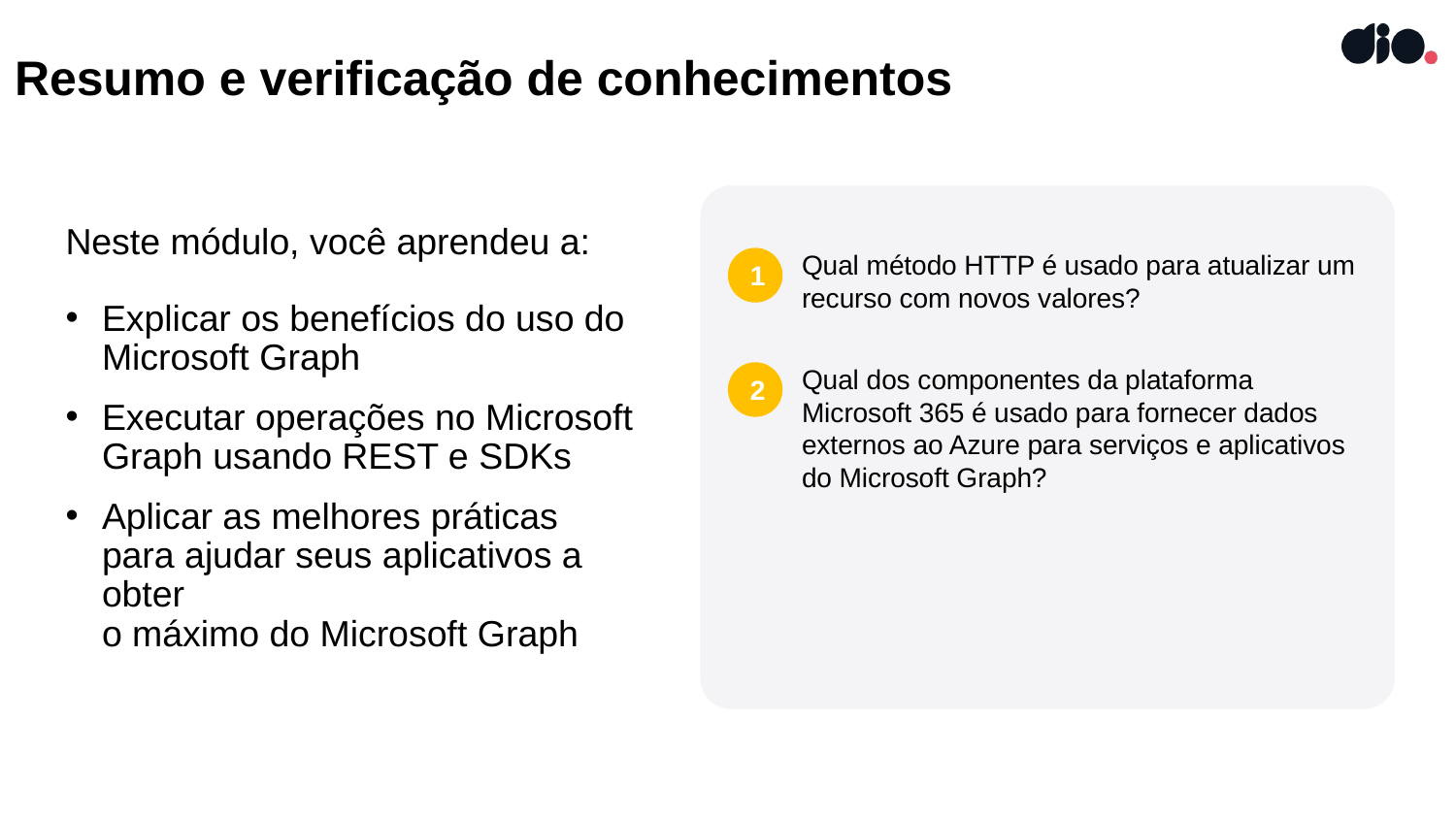

# Resumo e verificação de conhecimentos
Neste módulo, você aprendeu a:
Explicar os benefícios do uso do Microsoft Graph
Executar operações no Microsoft Graph usando REST e SDKs
Aplicar as melhores práticas para ajudar seus aplicativos a obter
o máximo do Microsoft Graph

1
Qual método HTTP é usado para atualizar um recurso com novos valores?
2
Qual dos componentes da plataforma Microsoft 365 é usado para fornecer dados externos ao Azure para serviços e aplicativos do Microsoft Graph?